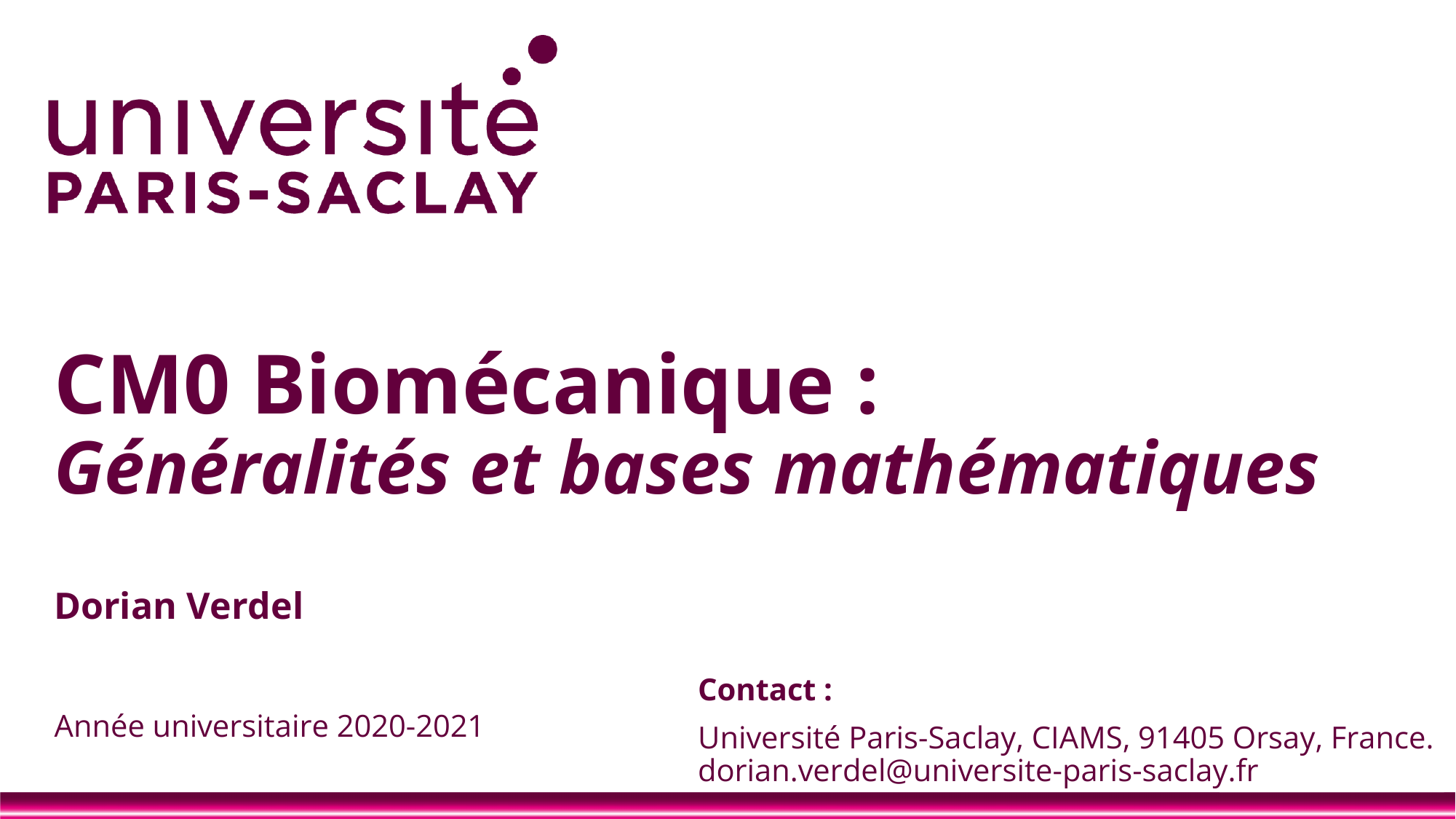

# CM0 Biomécanique : Généralités et bases mathématiques
Contact :
Université Paris-Saclay, CIAMS, 91405 Orsay, France. dorian.verdel@universite-paris-saclay.fr
Dorian Verdel
Année universitaire 2020-2021